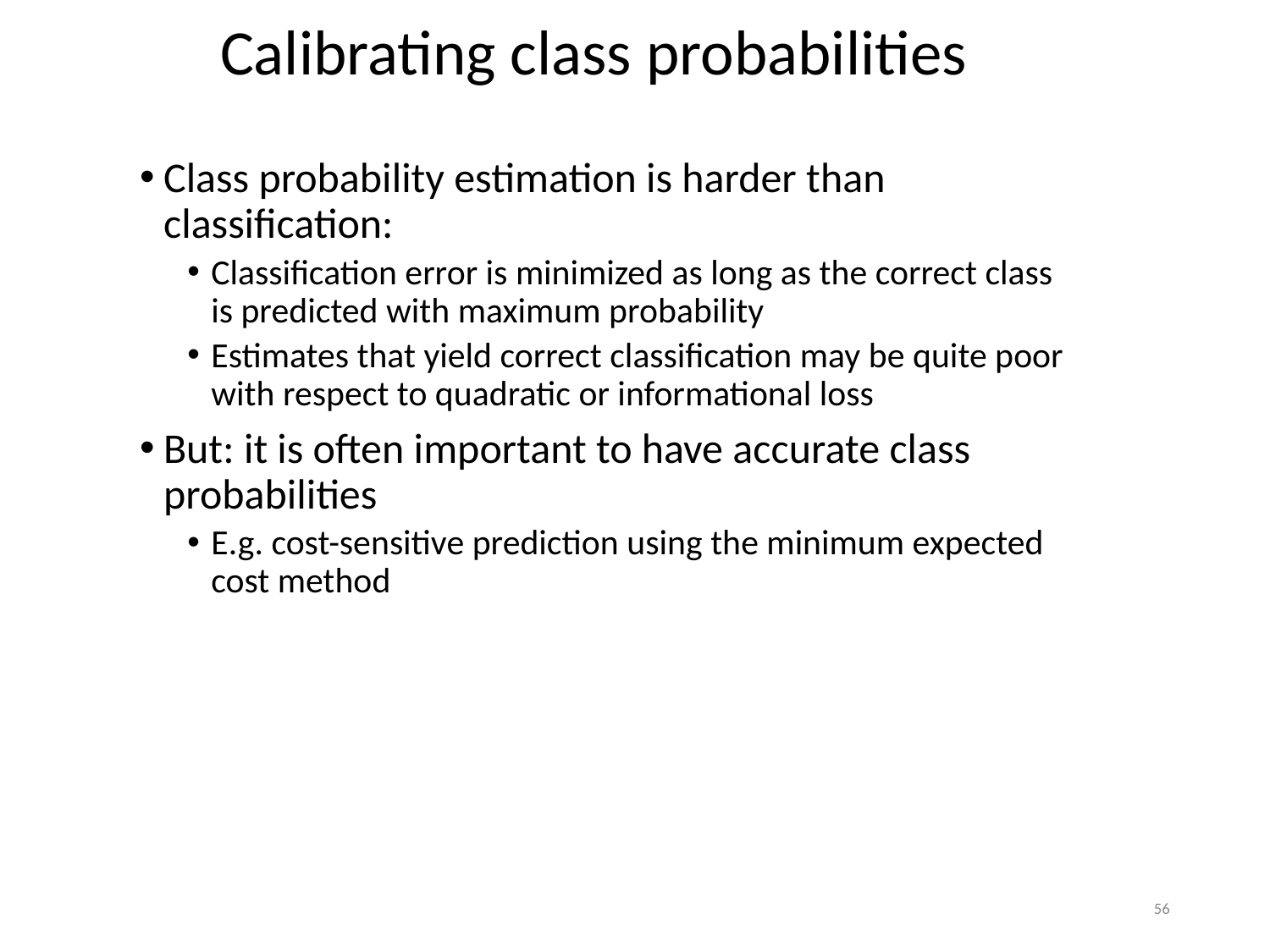

Calibrating class probabilities
Class probability estimation is harder than classification:
Classification error is minimized as long as the correct class is predicted with maximum probability
Estimates that yield correct classification may be quite poor with respect to quadratic or informational loss
But: it is often important to have accurate class probabilities
E.g. cost-sensitive prediction using the minimum expected cost method
56